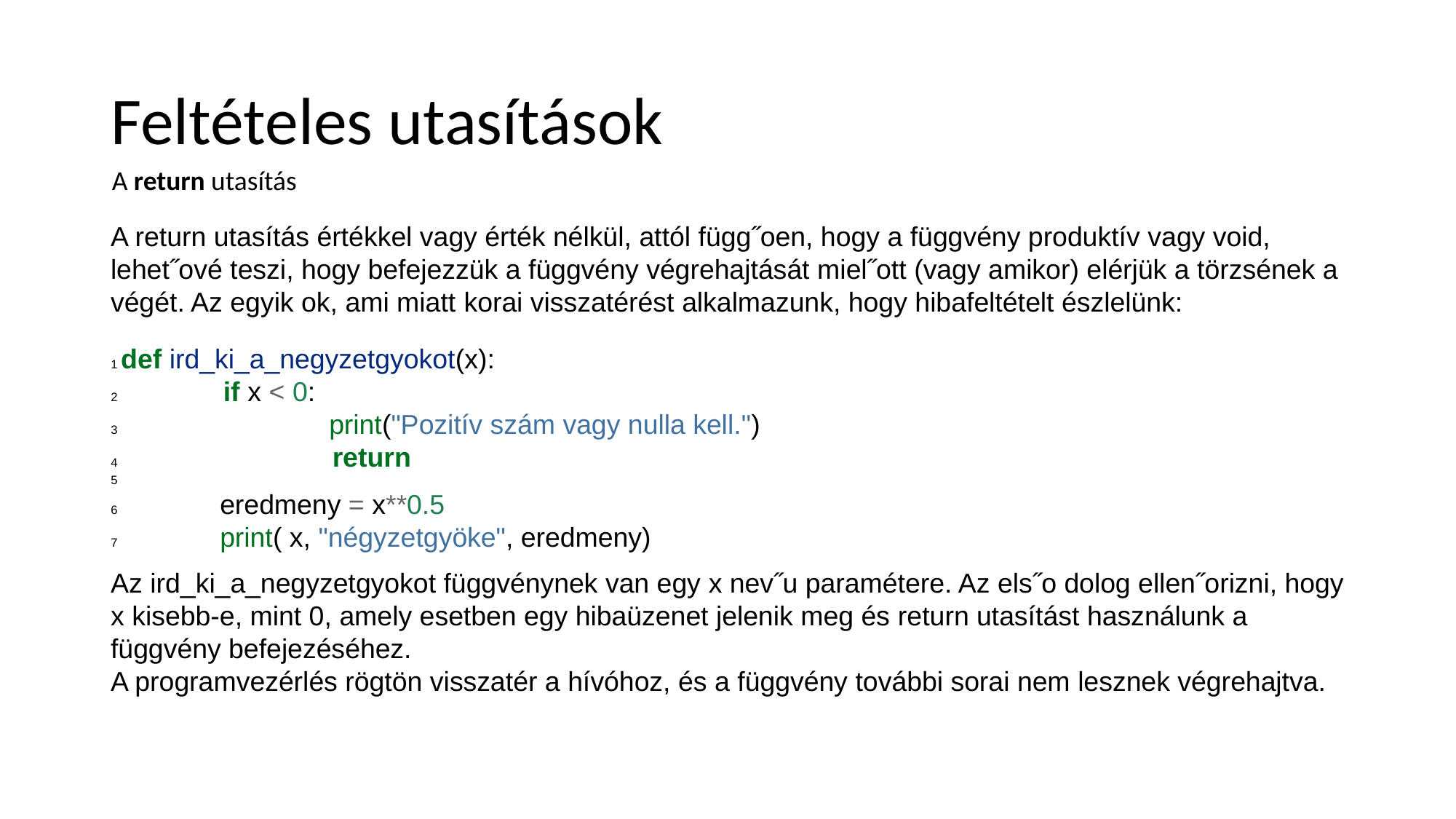

# Feltételes utasítások
A return utasítás
A return utasítás értékkel vagy érték nélkül, attól függ˝oen, hogy a függvény produktív vagy void, lehet˝ové teszi, hogy befejezzük a függvény végrehajtását miel˝ott (vagy amikor) elérjük a törzsének a végét. Az egyik ok, ami miatt korai visszatérést alkalmazunk, hogy hibafeltételt észlelünk:
1 def ird_ki_a_negyzetgyokot(x):
2	 if x < 0:
3 		print("Pozitív szám vagy nulla kell.")
4		 return
5
6 	eredmeny = x**0.5
7 	print( x, "négyzetgyöke", eredmeny)
Az ird_ki_a_negyzetgyokot függvénynek van egy x nev˝u paramétere. Az els˝o dolog ellen˝orizni, hogy x kisebb-e, mint 0, amely esetben egy hibaüzenet jelenik meg és return utasítást használunk a függvény befejezéséhez.
A programvezérlés rögtön visszatér a hívóhoz, és a függvény további sorai nem lesznek végrehajtva.